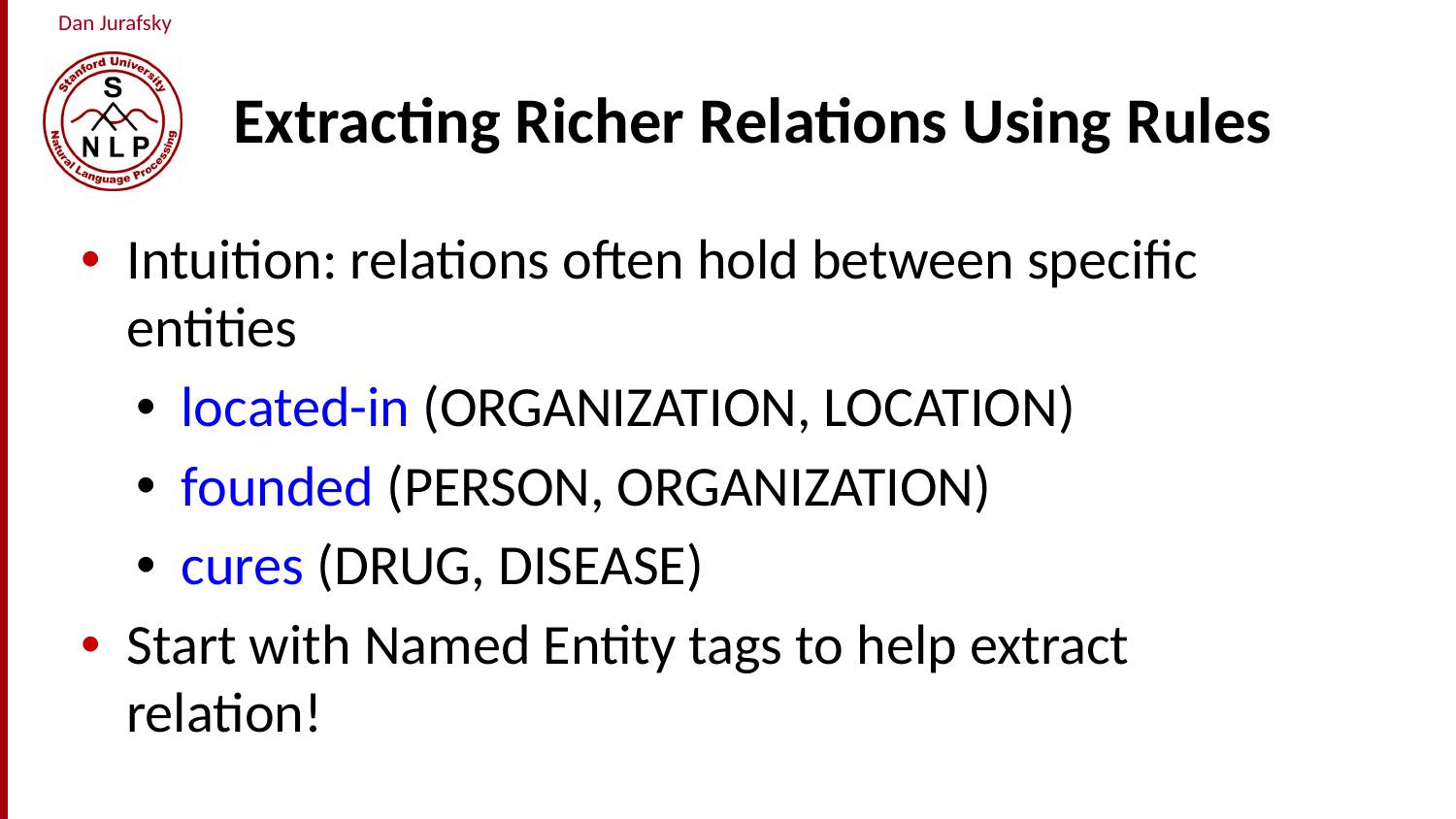

# Extracting Richer Relations Using Rules
Intuition: relations often hold between specific entities
located-in (ORGANIZATION, LOCATION)
founded (PERSON, ORGANIZATION)
cures (DRUG, DISEASE)
Start with Named Entity tags to help extract relation!